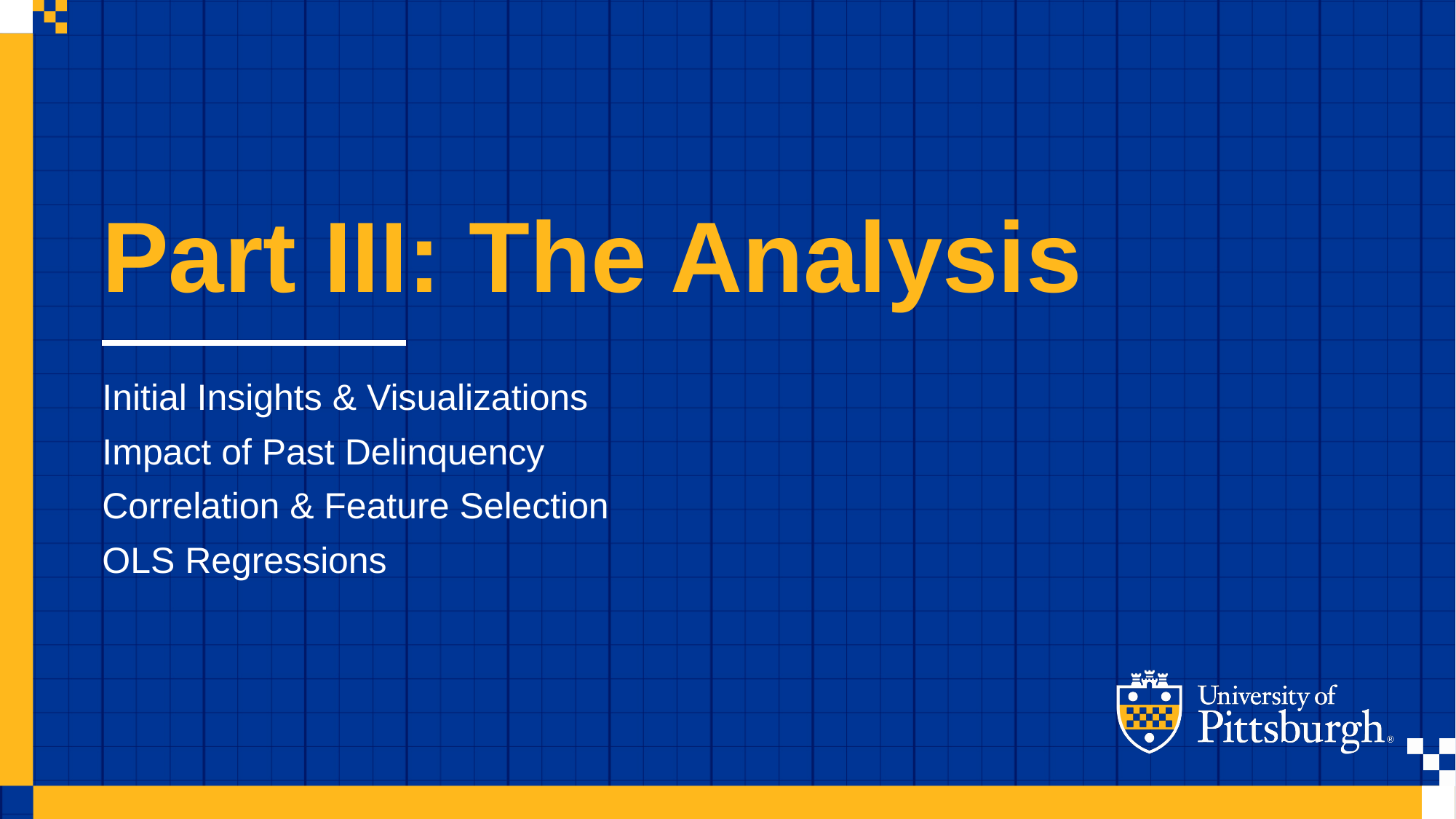

Part III: The Analysis
Initial Insights & Visualizations
Impact of Past Delinquency
Correlation & Feature Selection
OLS Regressions